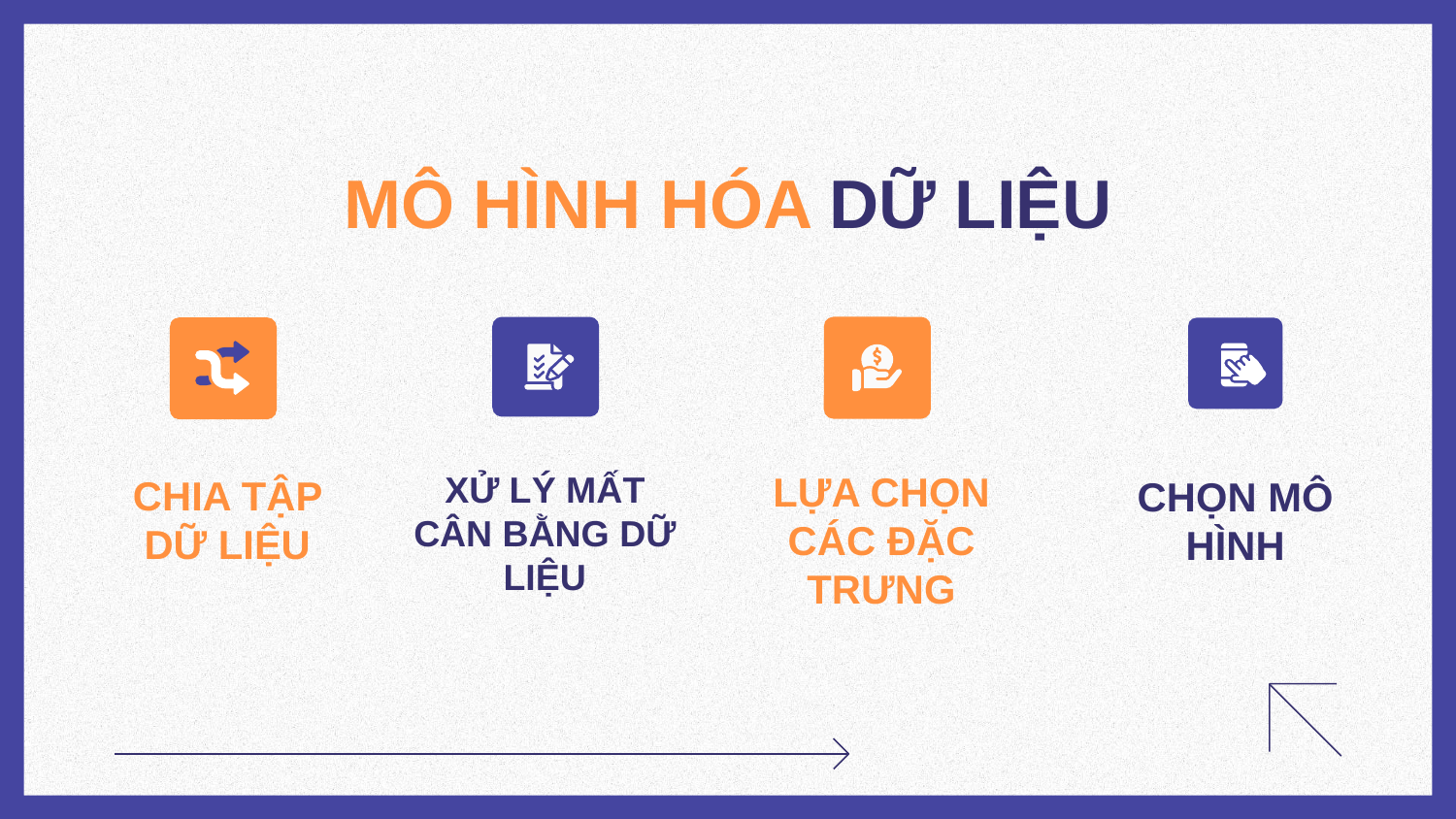

# MÔ HÌNH HÓA DỮ LIỆU

XỬ LÝ MẤT CÂN BẰNG DỮ LIỆU
LỰA CHỌN CÁC ĐẶC TRƯNG
CHIA TẬP DỮ LIỆU
CHỌN MÔ HÌNH